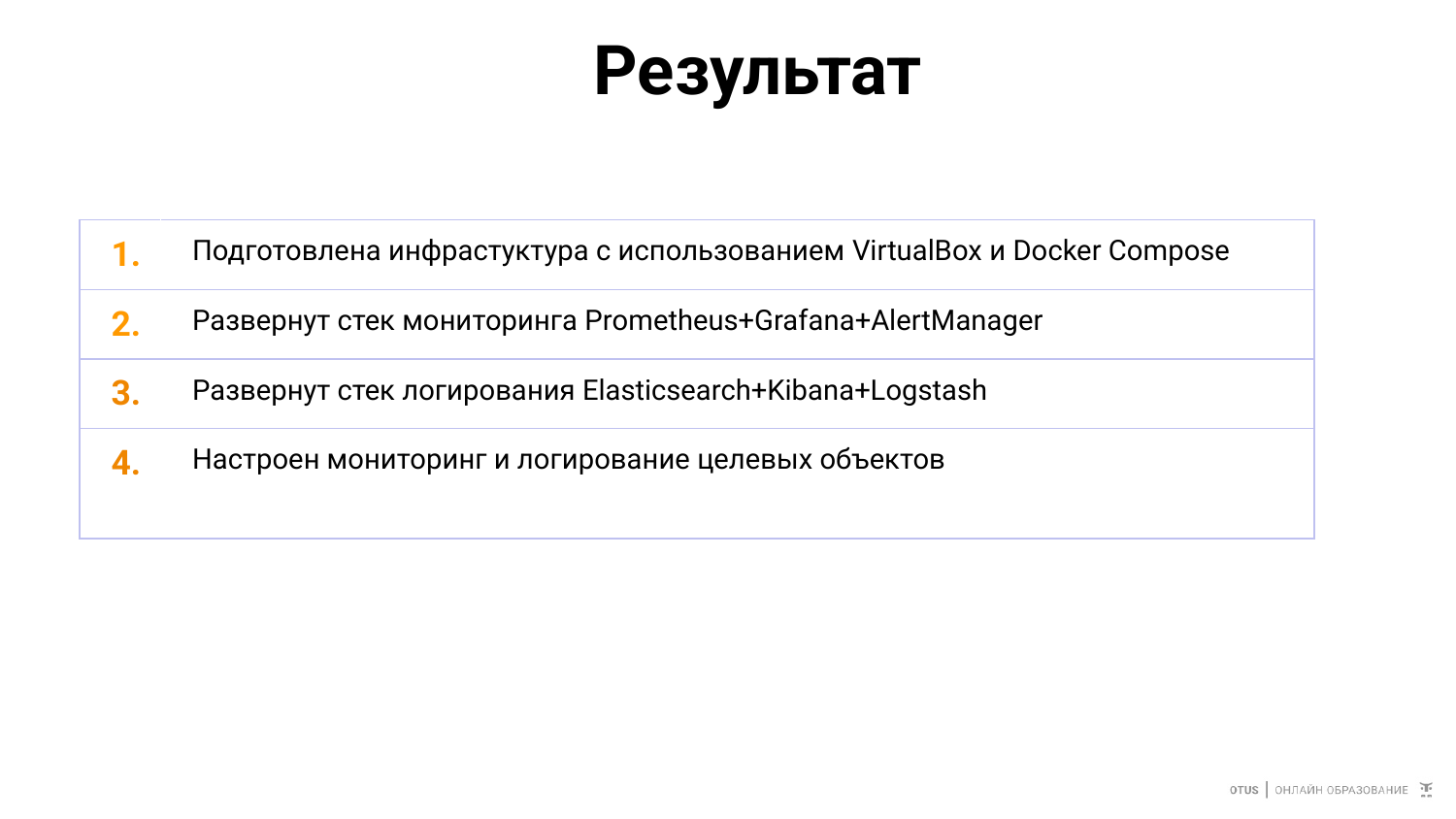

# Результат

| 1. | Подготовлена инфрастуктура с использованием VirtualBox и Docker Compose |
| --- | --- |
| 2. | Развернут стек мониторинга Prometheus+Grafana+AlertManager |
| 3. | Развернут стек логирования Elasticsearch+Kibana+Logstash |
| 4. | Настроен мониторинг и логирование целевых объектов |